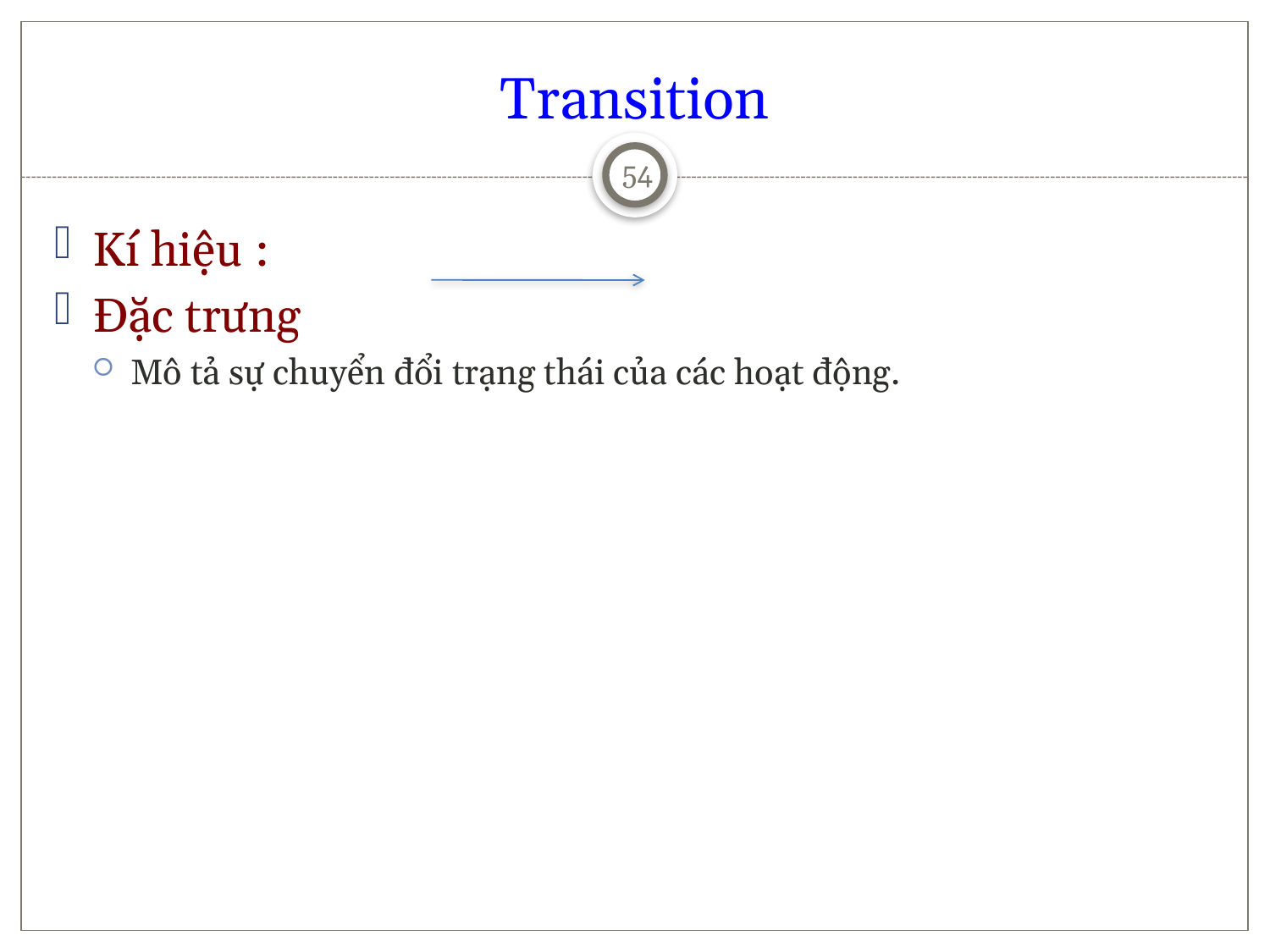

# Transition
54
Kí hiệu :
Đặc trưng
Mô tả sự chuyển đổi trạng thái của các hoạt động.